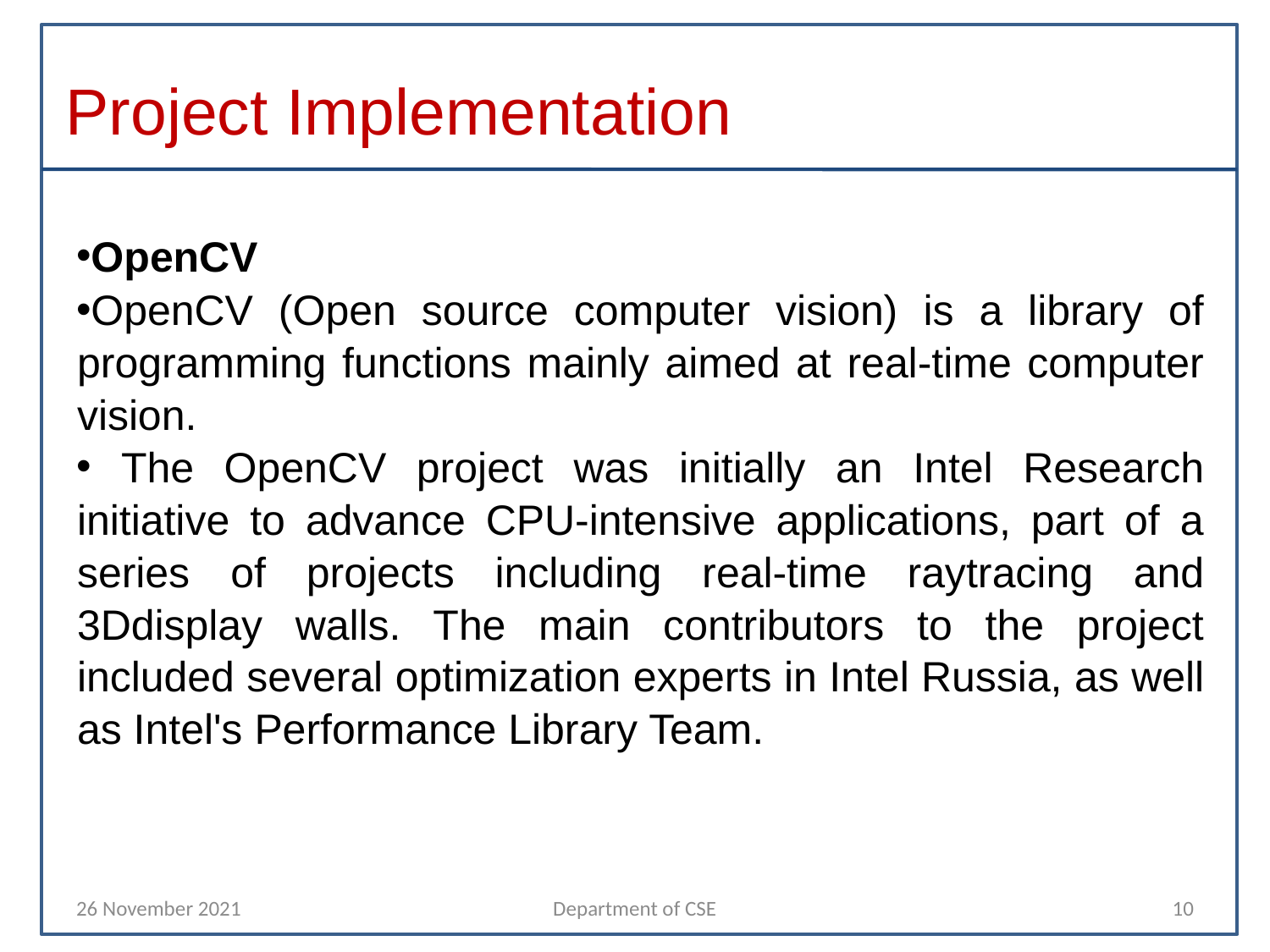

# Project Implementation
OpenCV
OpenCV (Open source computer vision) is a library of programming functions mainly aimed at real-time computer vision.
 The OpenCV project was initially an Intel Research initiative to advance CPU-intensive applications, part of a series of projects including real-time raytracing and 3Ddisplay walls. The main contributors to the project included several optimization experts in Intel Russia, as well as Intel's Performance Library Team.

26 November 2021
Department of CSE
10